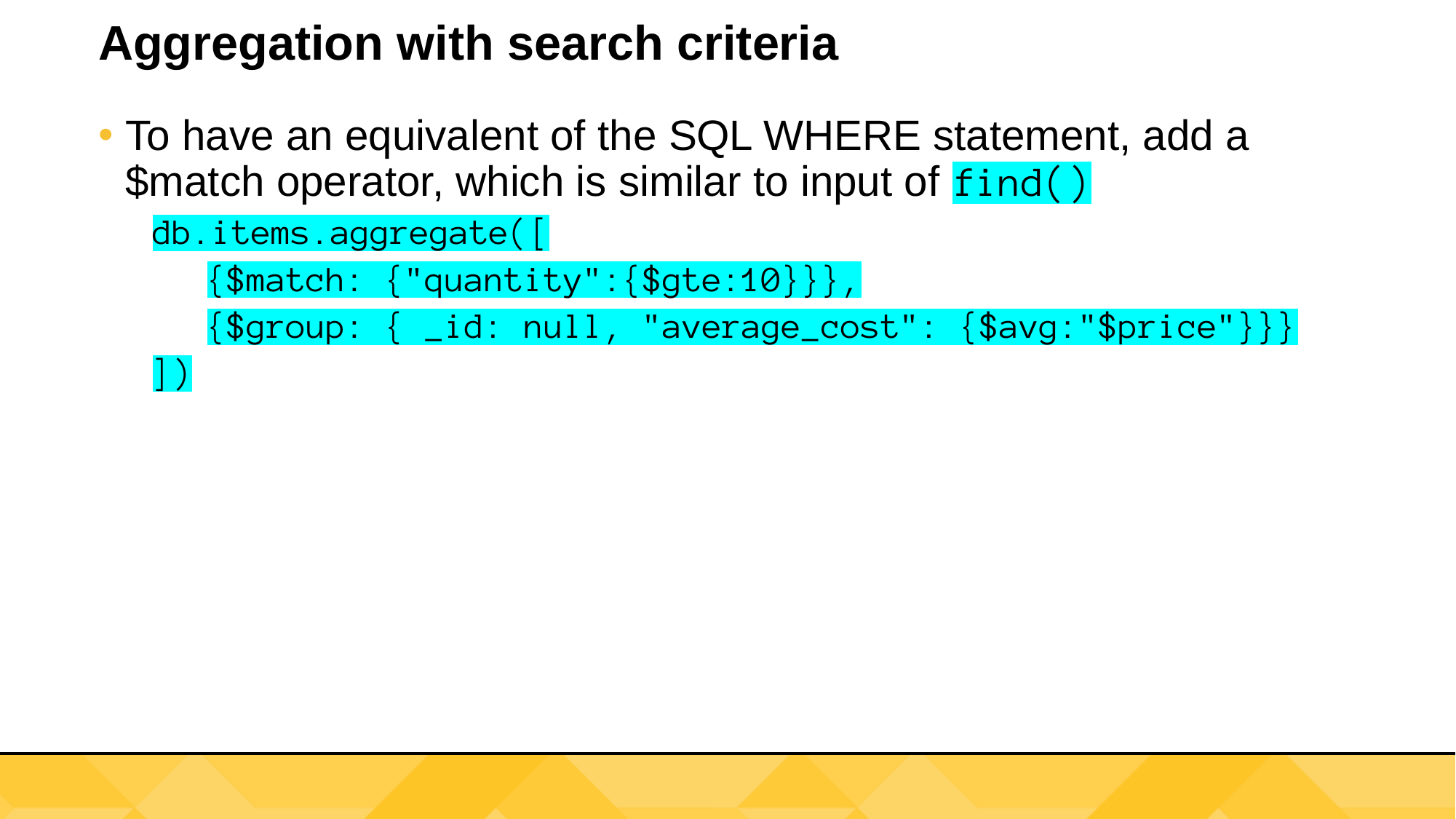

# Aggregation with search criteria
To have an equivalent of the SQL WHERE statement, add a $match operator, which is similar to input of find()
db.items.aggregate([
{$match: {"quantity":{$gte:10}}},
{$group: { _id: null, "average_cost": {$avg:"$price"}}}
])